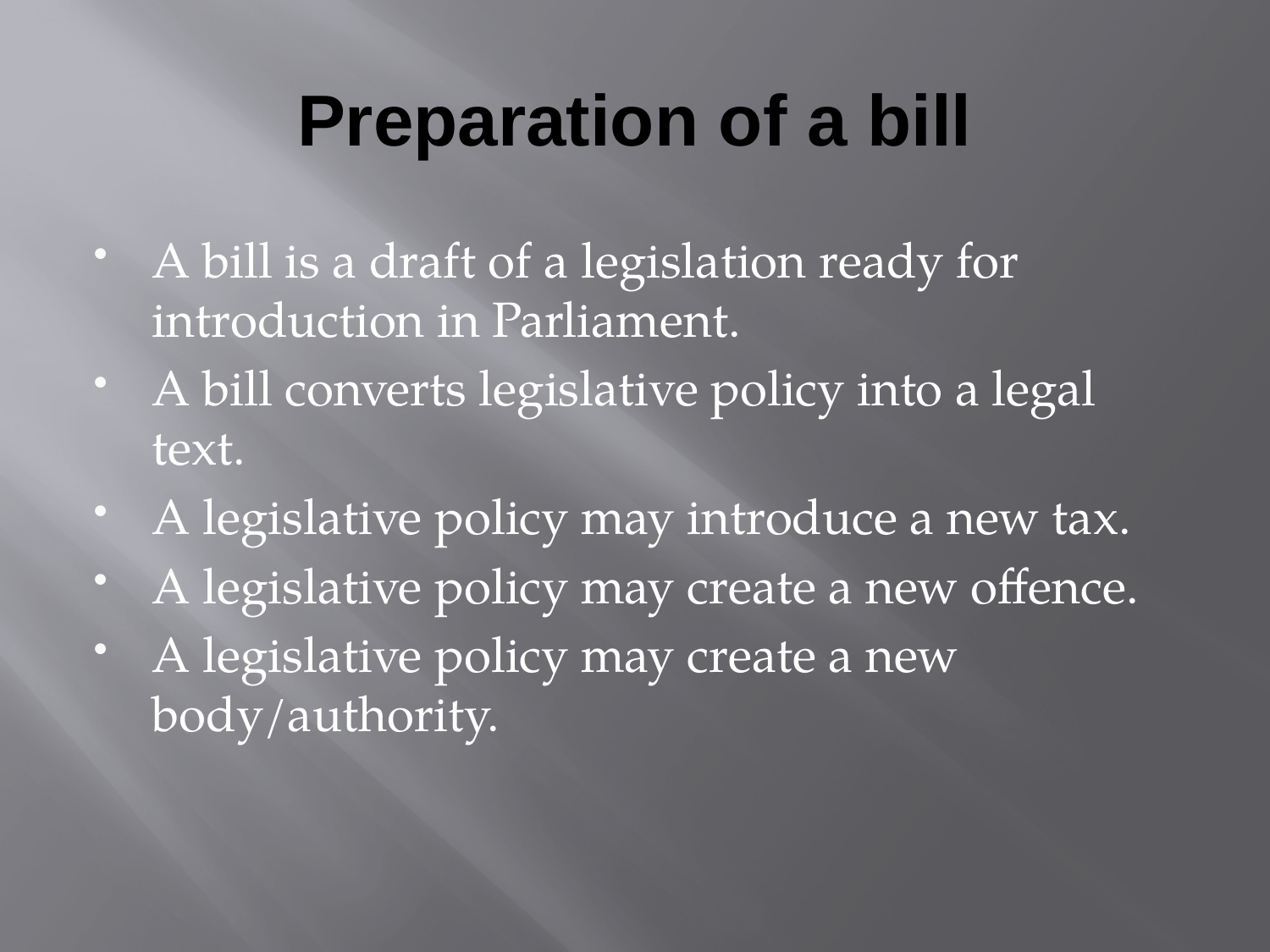

# Preparation of a bill
A bill is a draft of a legislation ready for introduction in Parliament.
A bill converts legislative policy into a legal text.
A legislative policy may introduce a new tax.
A legislative policy may create a new offence.
A legislative policy may create a new body/authority.